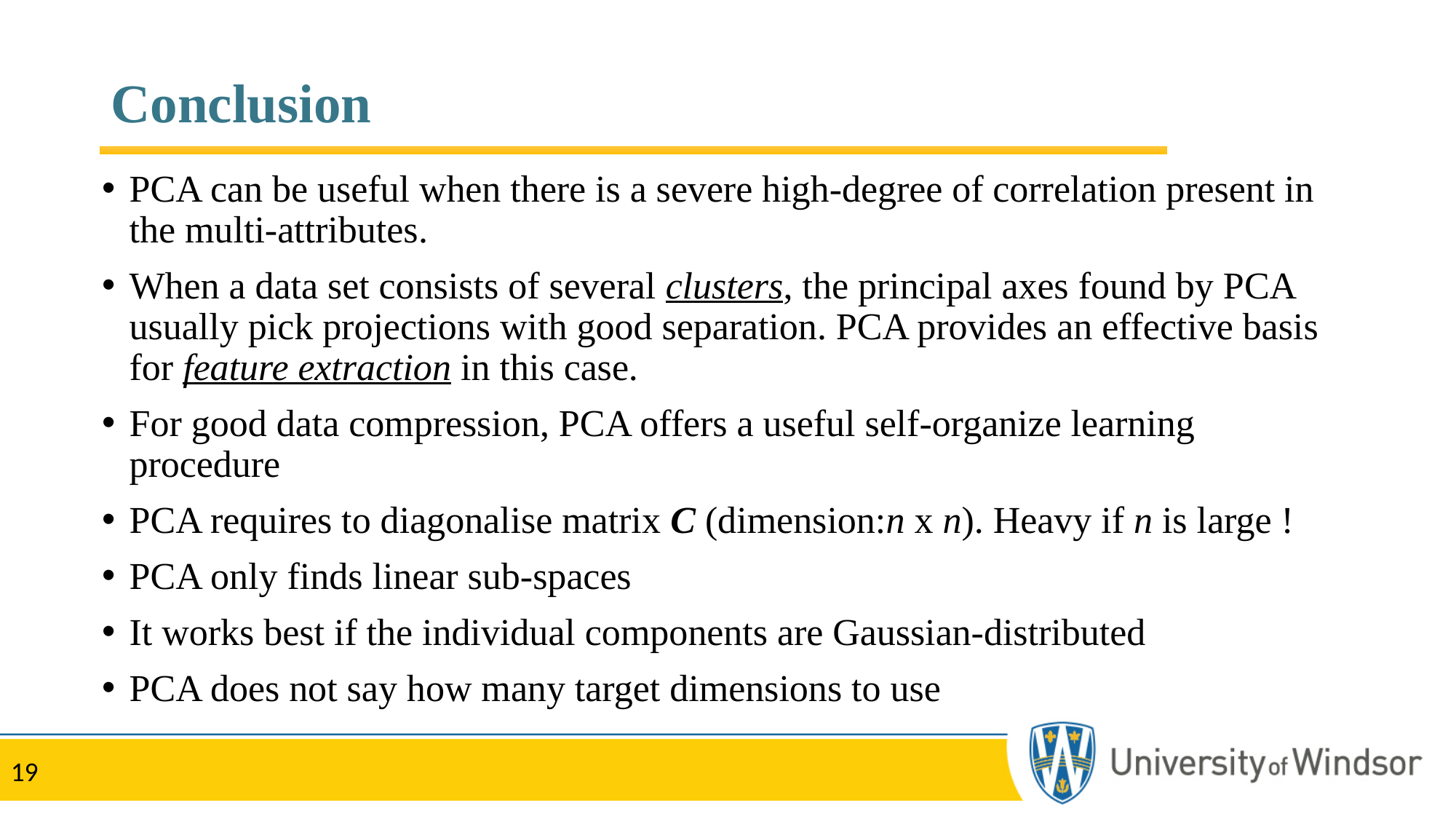

# Conclusion

PCA can be useful when there is a severe high-degree of correlation present in the multi-attributes.
When a data set consists of several clusters, the principal axes found by PCA usually pick projections with good separation. PCA provides an effective basis for feature extraction in this case.
For good data compression, PCA offers a useful self-organize learning procedure
PCA requires to diagonalise matrix C (dimension:n x n). Heavy if n is large !
PCA only finds linear sub-spaces
It works best if the individual components are Gaussian-distributed
PCA does not say how many target dimensions to use

19